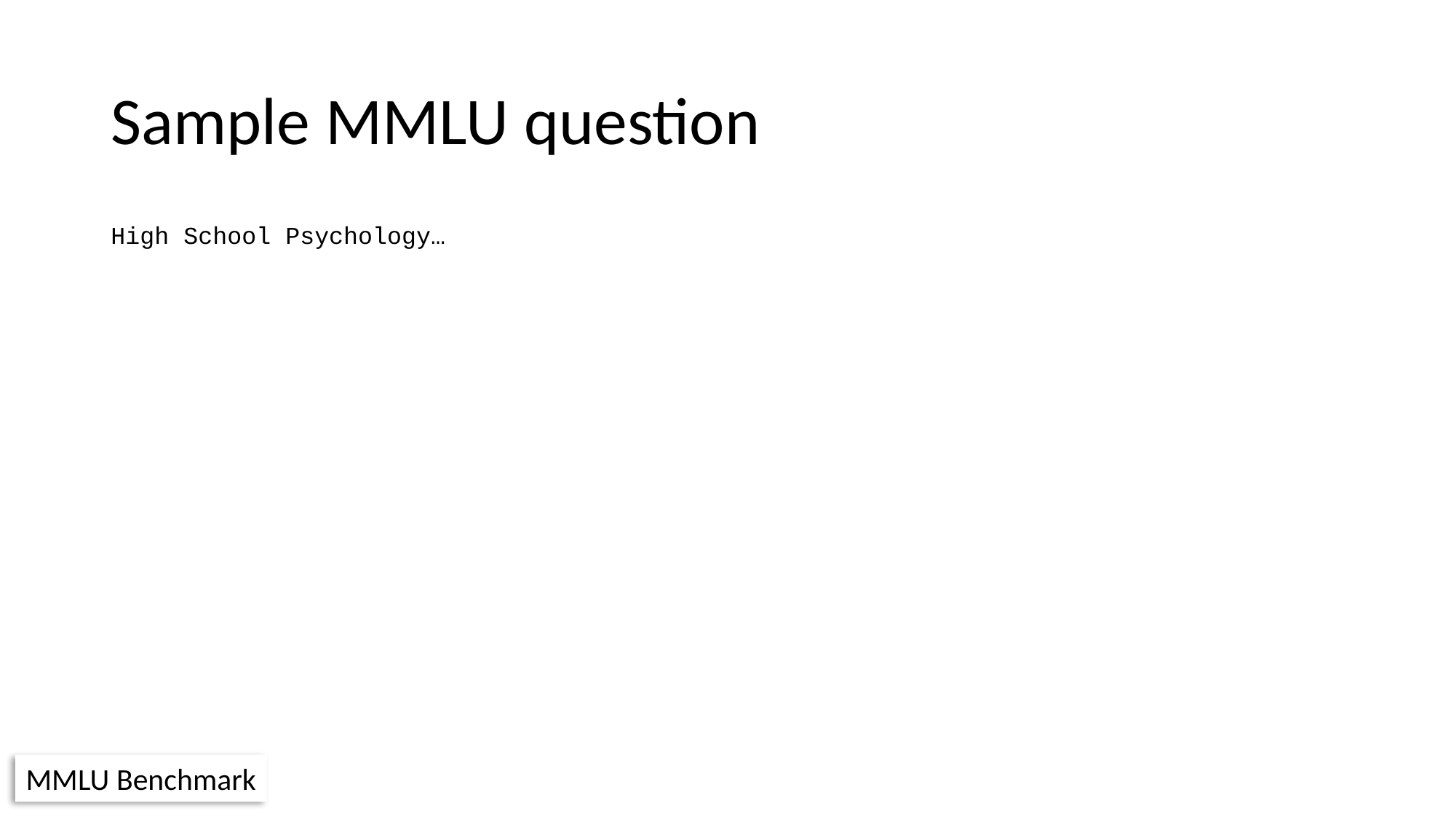

# Sample MMLU question
High School Psychology…

MMLU Benchmark